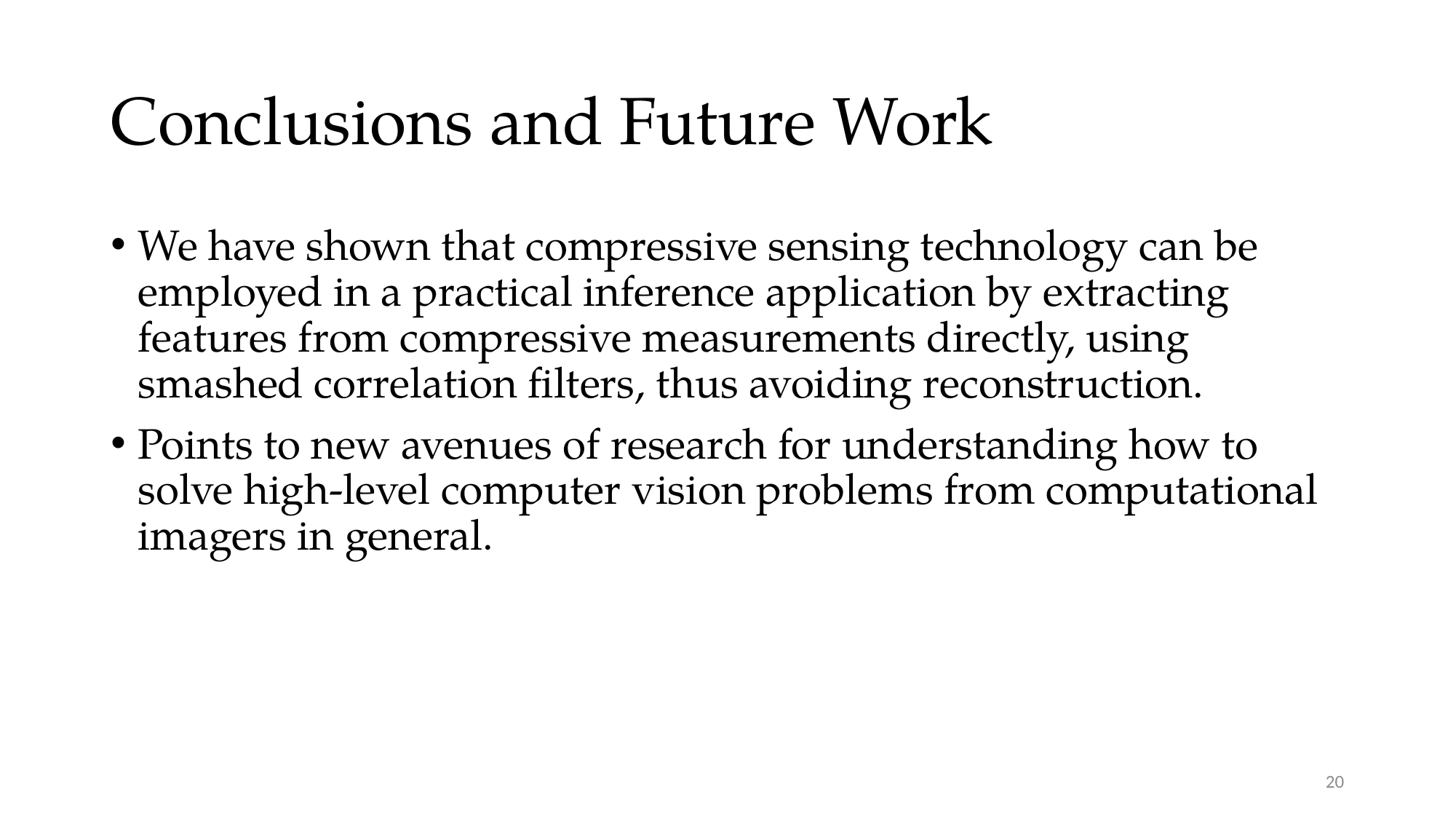

# Conclusions and Future Work
We have shown that compressive sensing technology can be employed in a practical inference application by extracting features from compressive measurements directly, using smashed correlation filters, thus avoiding reconstruction.
Points to new avenues of research for understanding how to solve high-level computer vision problems from computational imagers in general.
20